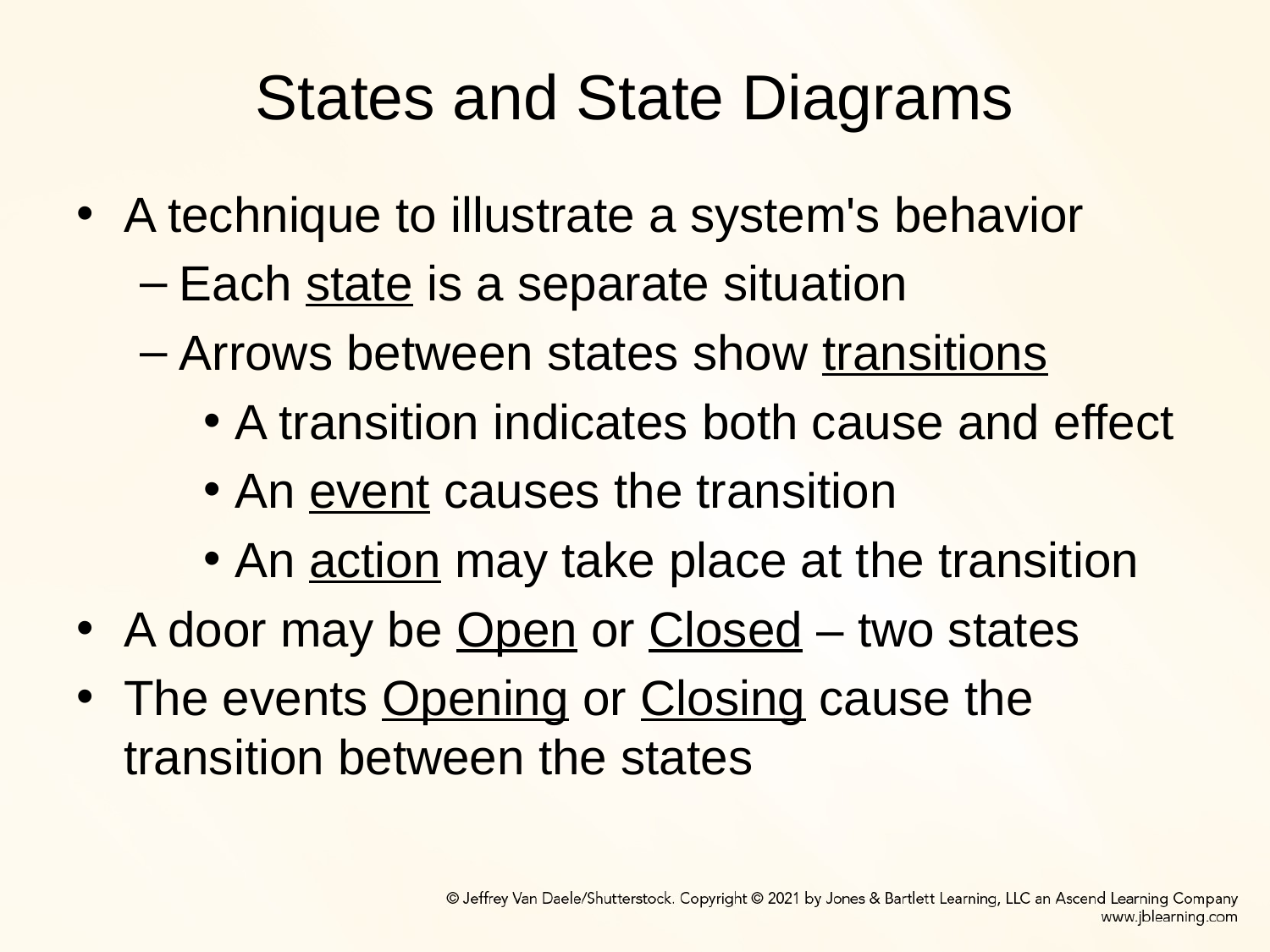

# States and State Diagrams
A technique to illustrate a system's behavior
Each state is a separate situation
Arrows between states show transitions
A transition indicates both cause and effect
An event causes the transition
An action may take place at the transition
A door may be Open or Closed – two states
The events Opening or Closing cause the transition between the states